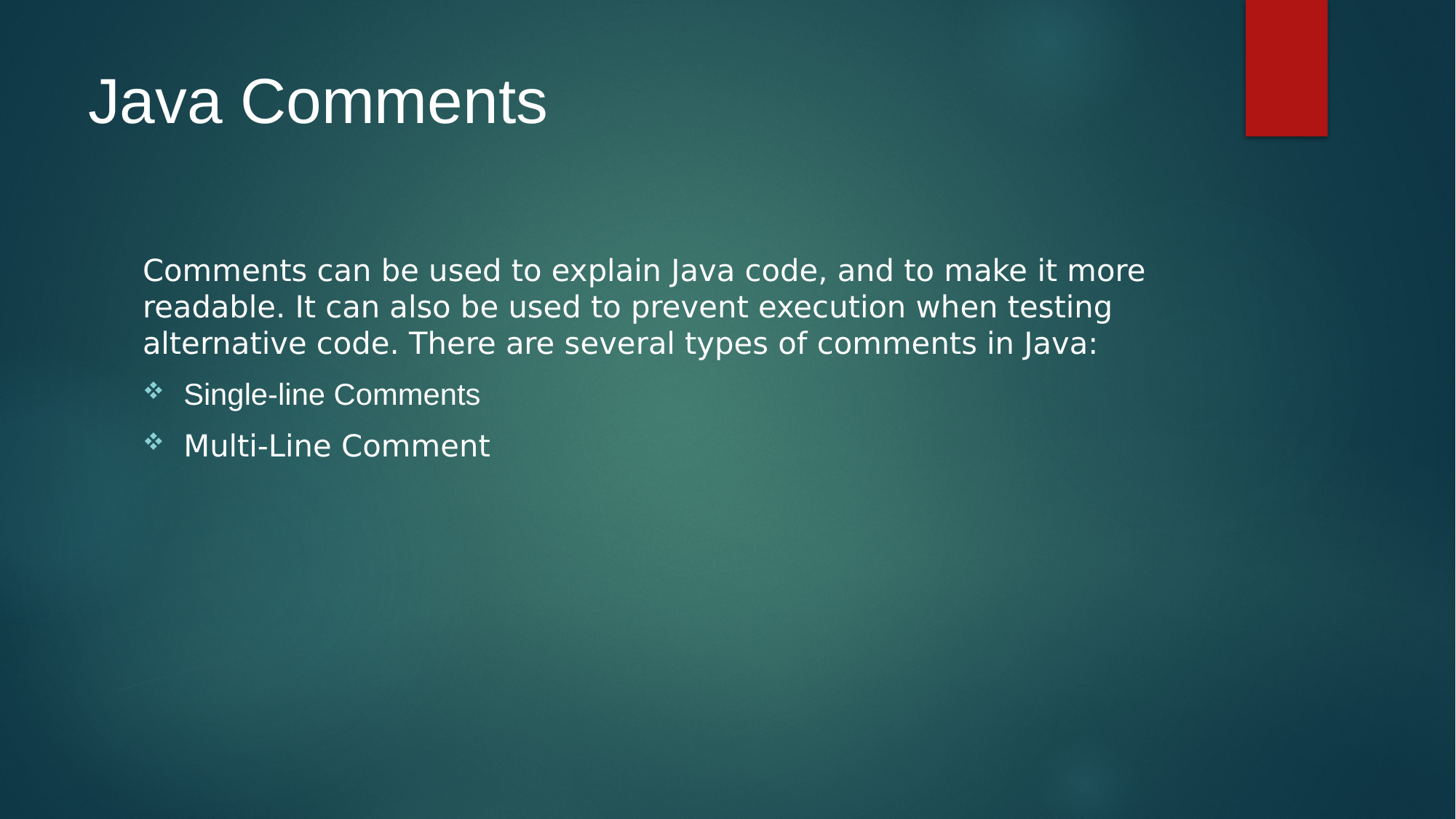

# Java Comments
Comments can be used to explain Java code, and to make it more readable. It can also be used to prevent execution when testing alternative code. There are several types of comments in Java:
Single-line Comments
Multi-Line Comment